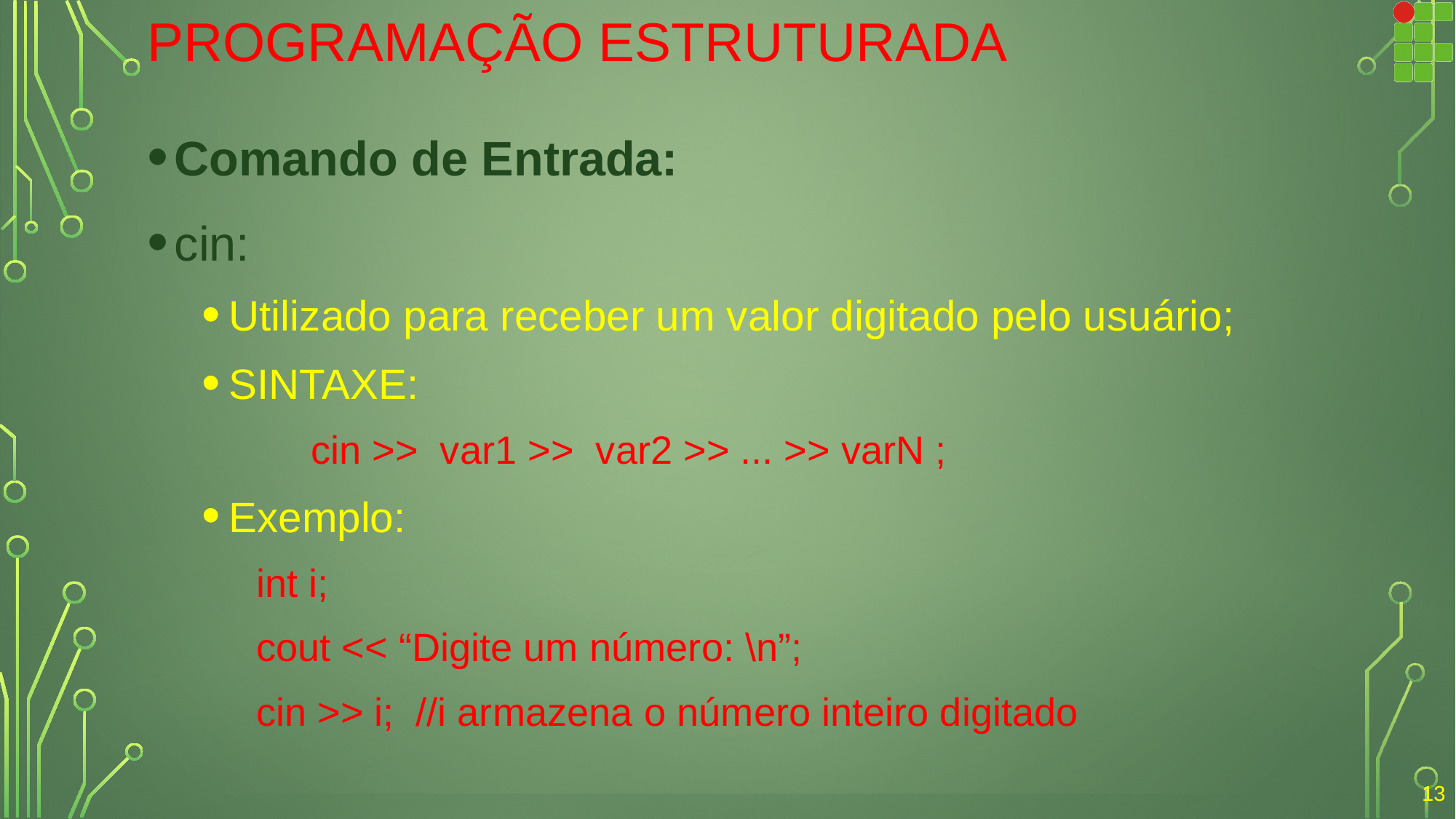

# Programação Estruturada
Comando de Entrada:
cin:
Utilizado para receber um valor digitado pelo usuário;
SINTAXE:
	cin >>  var1 >>  var2 >> ... >> varN ;
Exemplo:
int i;
cout << “Digite um número: \n”;
cin >> i;  //i armazena o número inteiro digitado

13